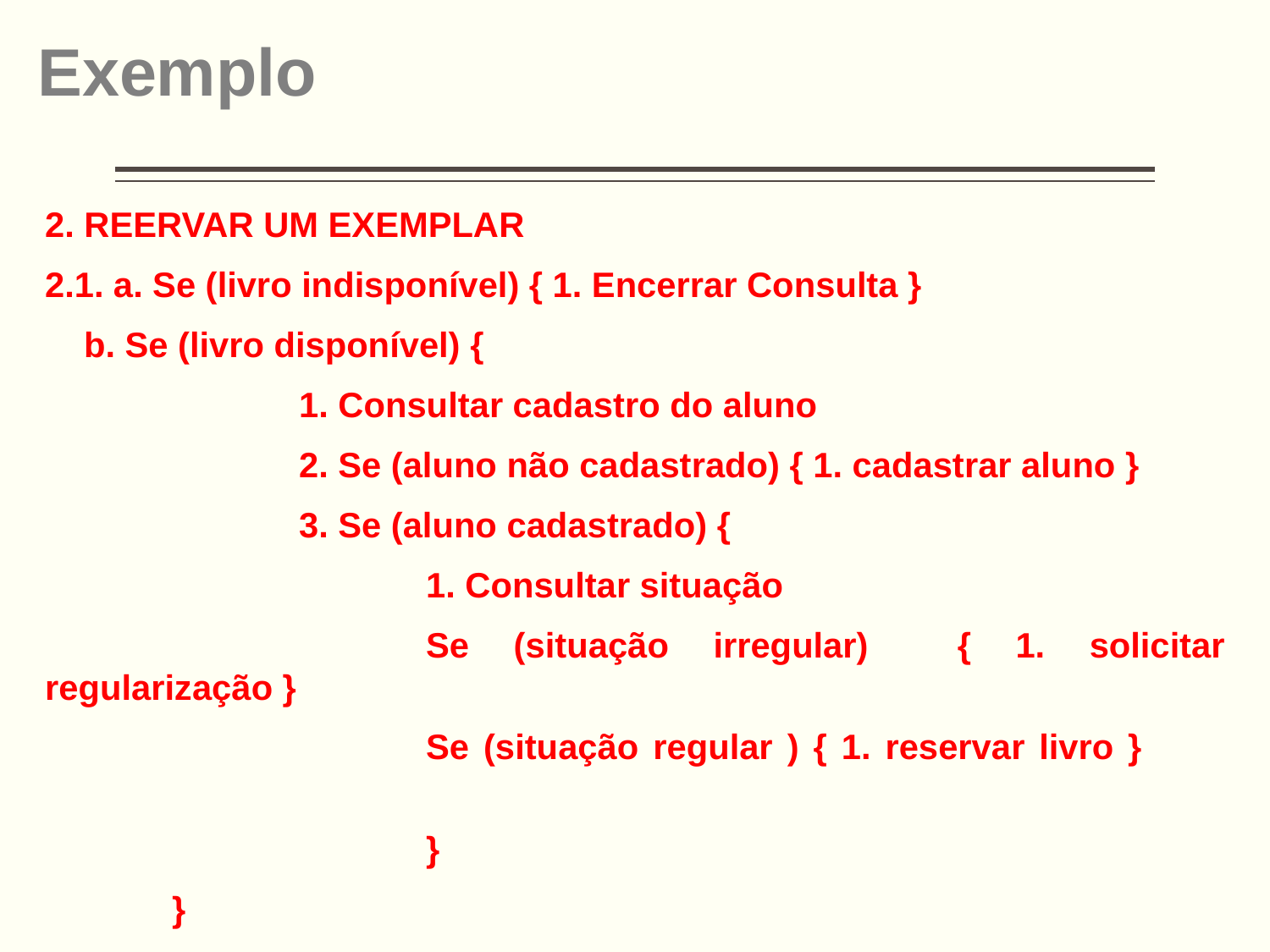

Exemplo
2. REERVAR UM EXEMPLAR
2.1. a. Se (livro indisponível) { 1. Encerrar Consulta }
    b. Se (livro disponível) {
		1. Consultar cadastro do aluno
		2. Se (aluno não cadastrado) { 1. cadastrar aluno }
		3. Se (aluno cadastrado) {
			1. Consultar situação
			Se (situação irregular)  { 1. solicitar regularização }
			Se (situação regular ) { 1. reservar livro }
			}
	}